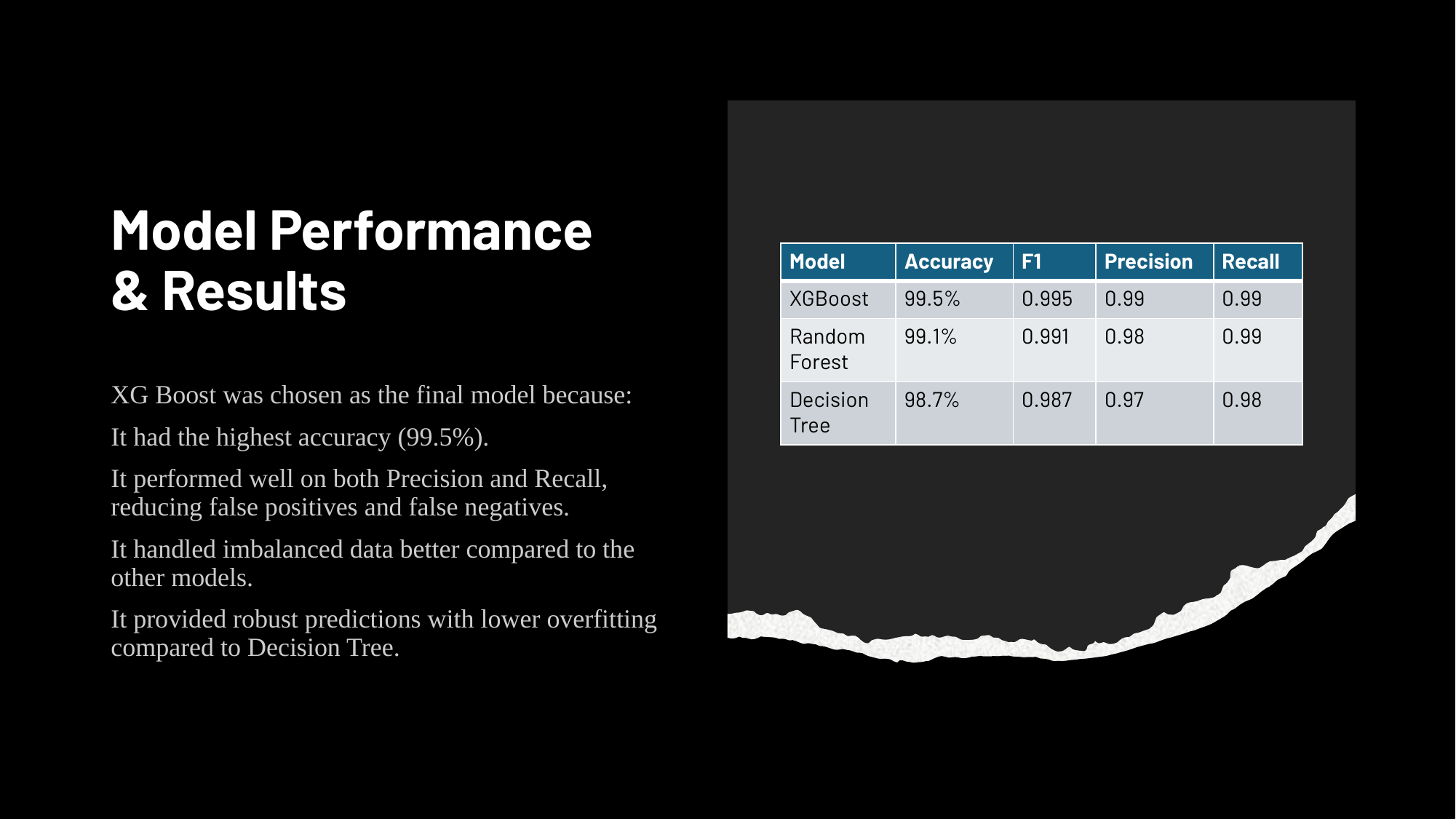

# Model Performance & Results
| Model | Accuracy | F1 | Precision | Recall |
| --- | --- | --- | --- | --- |
| XGBoost | 99.5% | 0.995 | 0.99 | 0.99 |
| Random Forest | 99.1% | 0.991 | 0.98 | 0.99 |
| Decision Tree | 98.7% | 0.987 | 0.97 | 0.98 |
XG Boost was chosen as the final model because:
It had the highest accuracy (99.5%).
It performed well on both Precision and Recall, reducing false positives and false negatives.
It handled imbalanced data better compared to the other models.
It provided robust predictions with lower overfitting compared to Decision Tree.